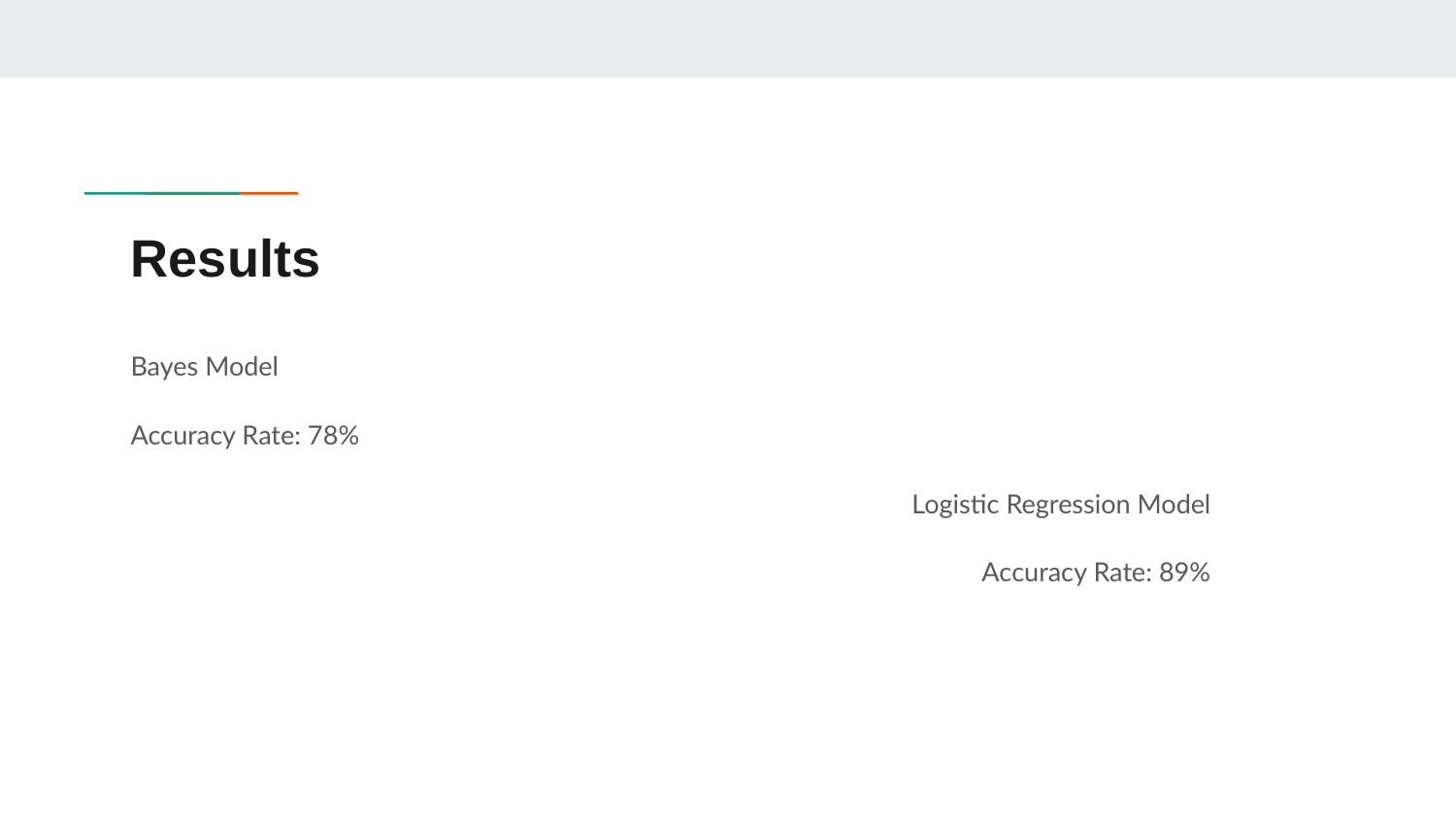

# Results
Bayes Model
Accuracy Rate: 78%
Logistic Regression Model
Accuracy Rate: 89%